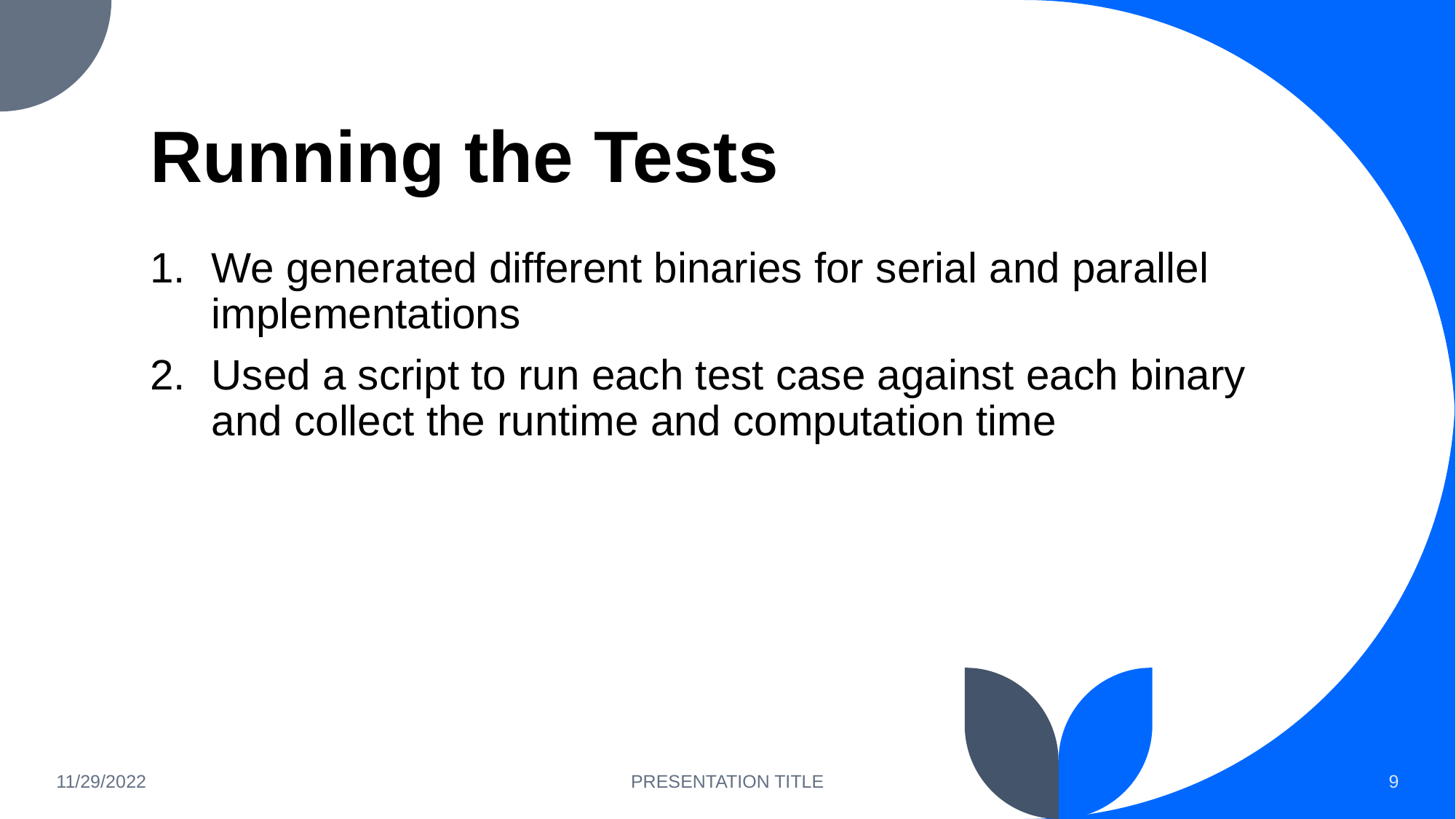

# Running the Tests
We generated different binaries for serial and parallel implementations
Used a script to run each test case against each binary and collect the runtime and computation time
11/29/2022
PRESENTATION TITLE
9